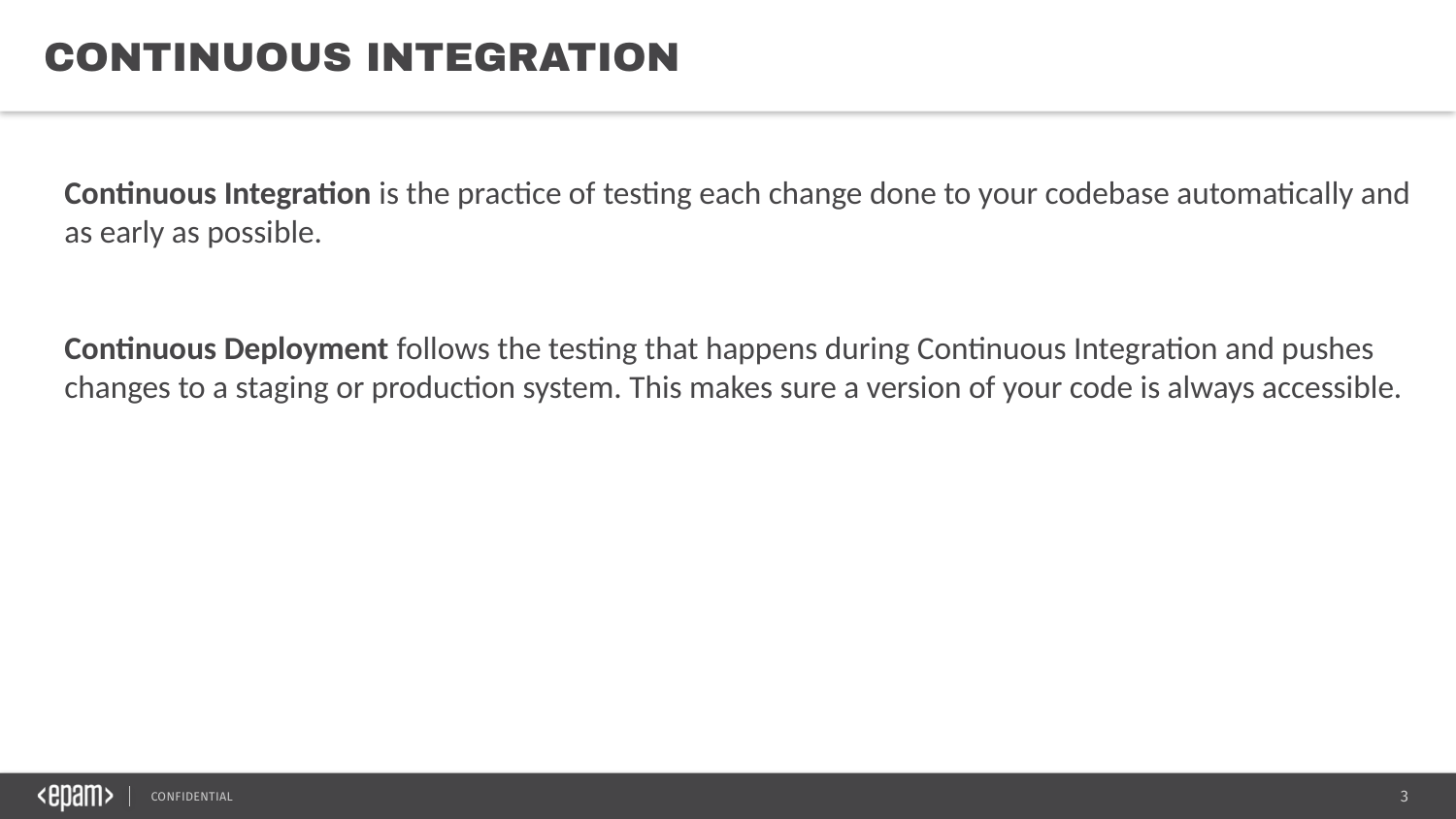

CONTINUOUS INTEGRATION
Continuous Integration is the practice of testing each change done to your codebase automatically and as early as possible.

Continuous Deployment follows the testing that happens during Continuous Integration and pushes changes to a staging or production system. This makes sure a version of your code is always accessible.